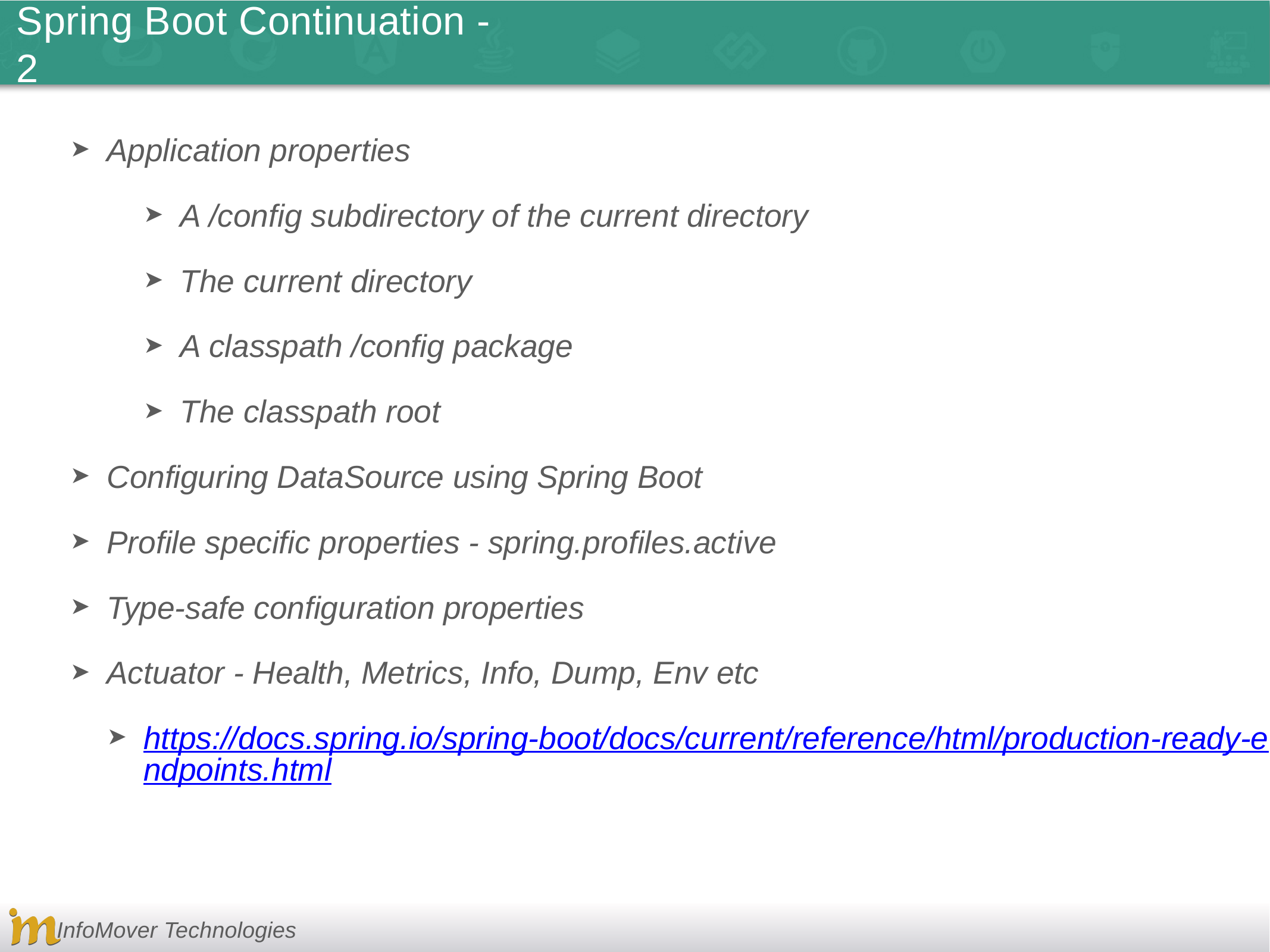

Spring Boot Continuation - 2
Application properties
A /config subdirectory of the current directory
The current directory
A classpath /config package
The classpath root
Configuring DataSource using Spring Boot
Profile specific properties - spring.profiles.active
Type-safe configuration properties
Actuator - Health, Metrics, Info, Dump, Env etc
https://docs.spring.io/spring-boot/docs/current/reference/html/production-ready-endpoints.html